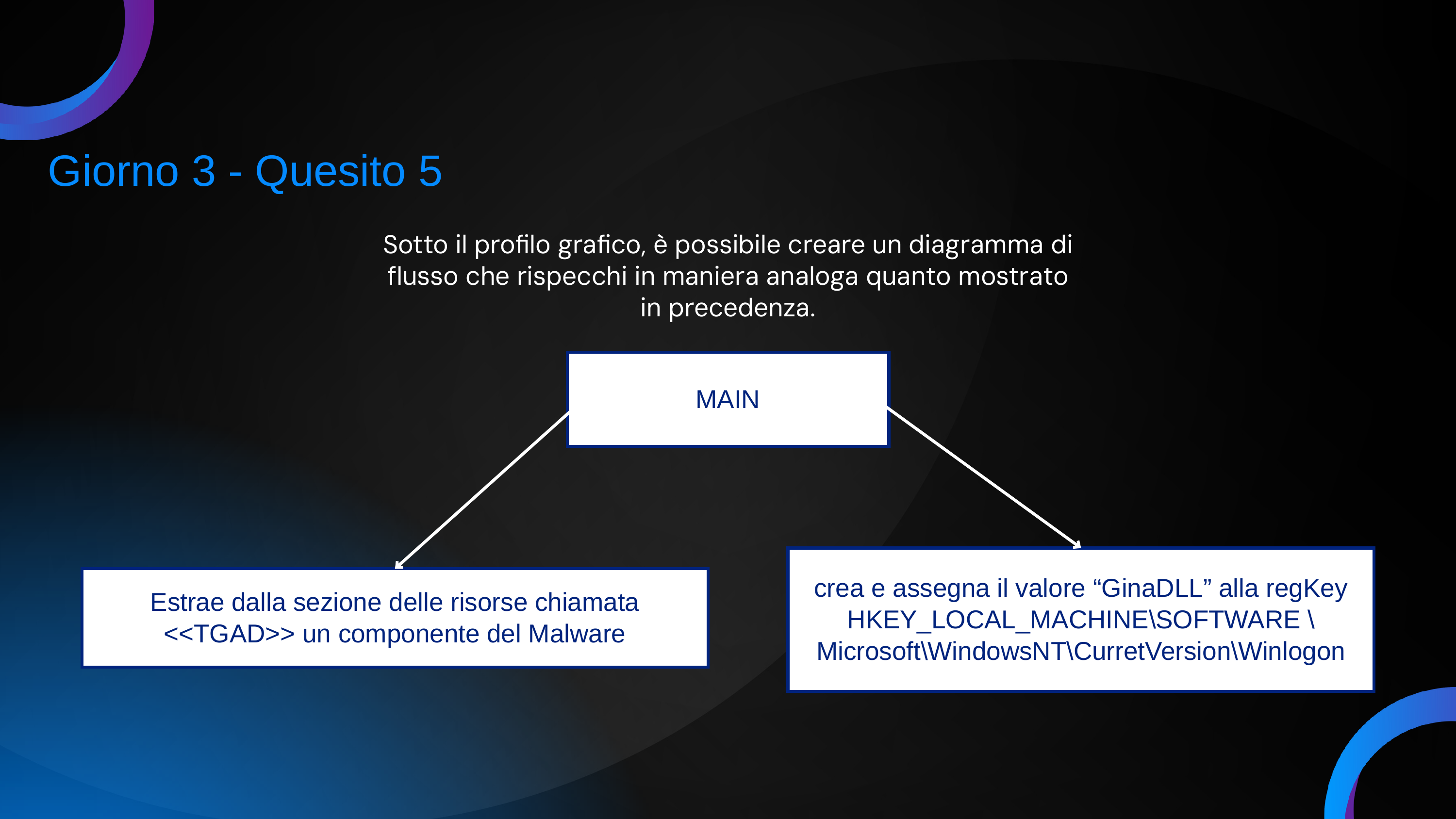

Giorno 3 - Quesito 5
Sotto il profilo grafico, è possibile creare un diagramma di flusso che rispecchi in maniera analoga quanto mostrato in precedenza.

MAIN

crea e assegna il valore “GinaDLL” alla regKey HKEY_LOCAL_MACHINE\SOFTWARE \Microsoft\WindowsNT\CurretVersion\Winlogon

Estrae dalla sezione delle risorse chiamata <<TGAD>> un componente del Malware